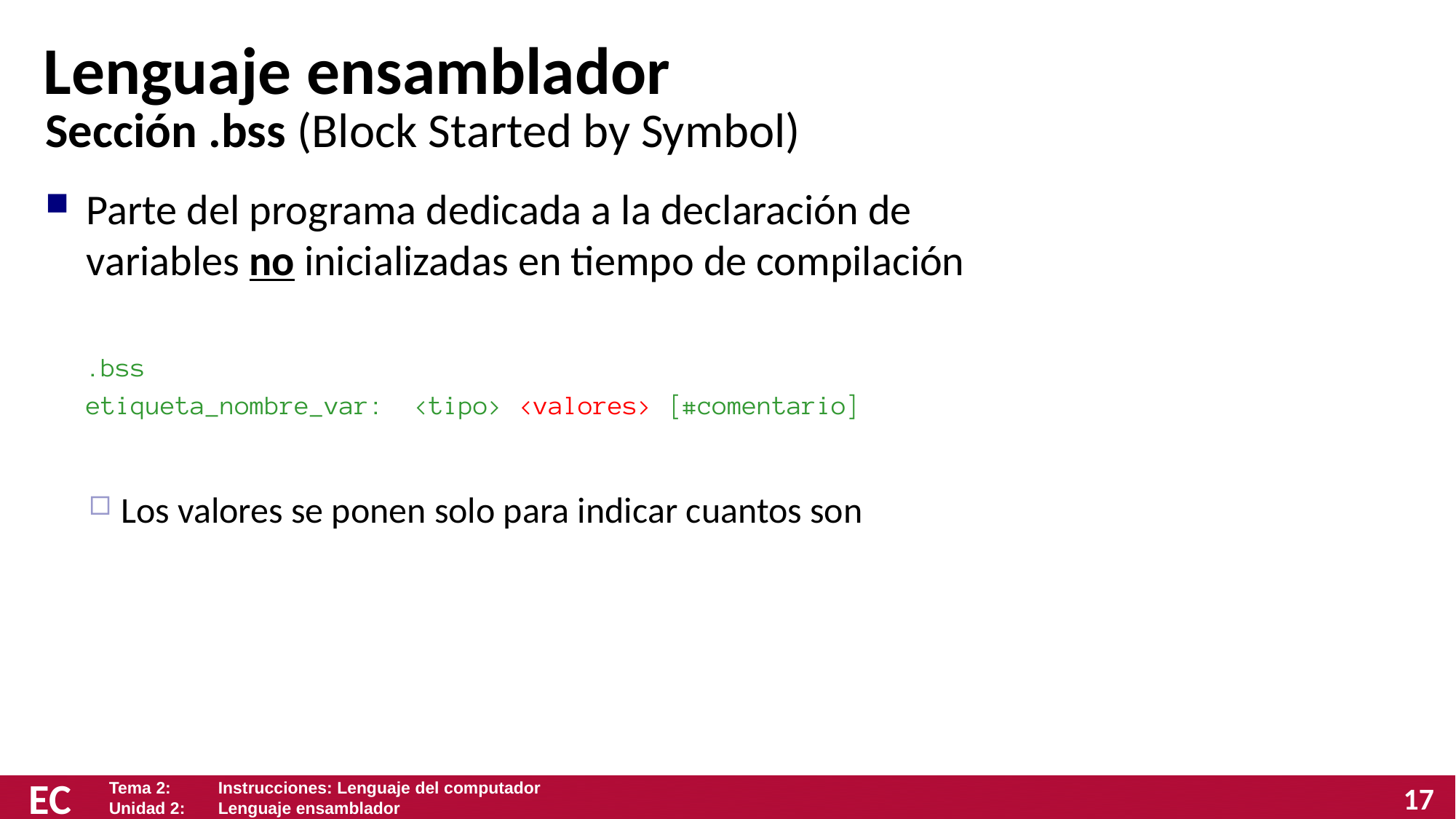

# Lenguaje ensamblador
Sección .bss (Block Started by Symbol)
Parte del programa dedicada a la declaración de variables no inicializadas en tiempo de compilación

	.bss
	etiqueta_nombre_var:  <tipo> <valores> [#comentario]

Los valores se ponen solo para indicar cuantos son